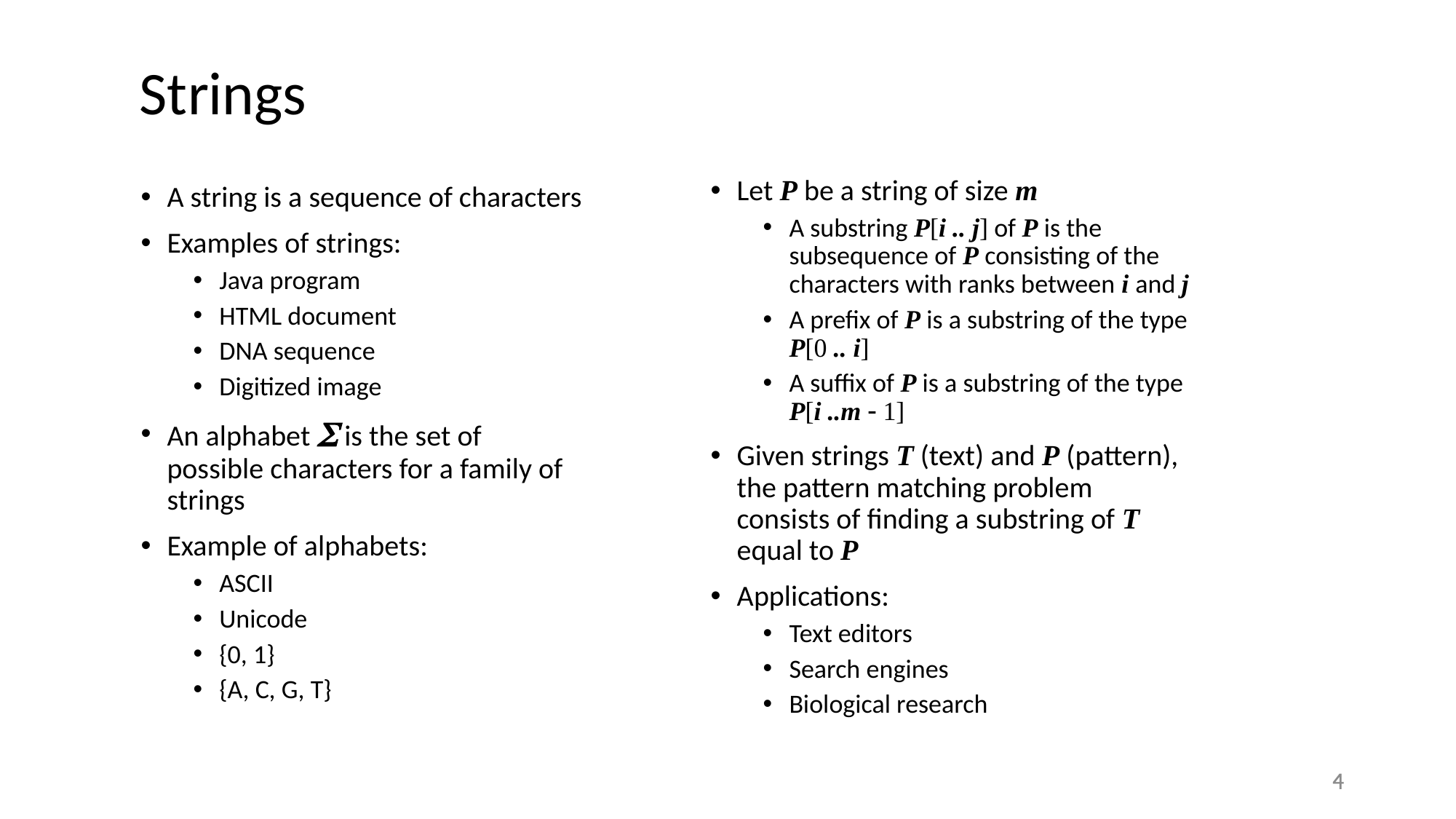

# Strings
Let P be a string of size m
A substring P[i .. j] of P is the subsequence of P consisting of the characters with ranks between i and j
A prefix of P is a substring of the type P[0 .. i]
A suffix of P is a substring of the type P[i ..m − 1]
Given strings T (text) and P (pattern), the pattern matching problem consists of finding a substring of T equal to P
Applications:
Text editors
Search engines
Biological research
A string is a sequence of characters
Examples of strings:
Java program
HTML document
DNA sequence
Digitized image
An alphabet Σ is the set of possible characters for a family of strings
Example of alphabets:
ASCII
Unicode
{0, 1}
{A, C, G, T}
4